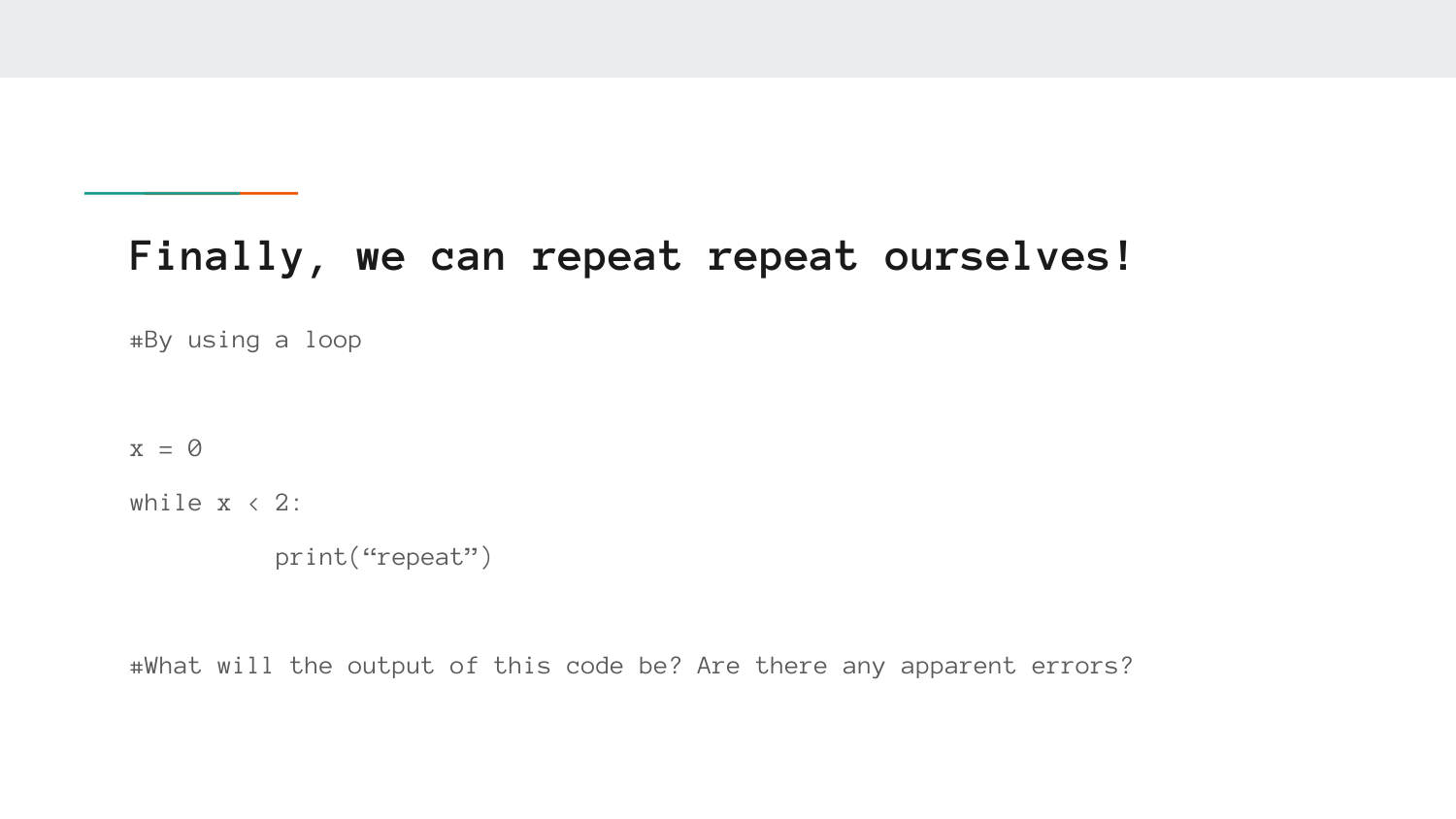

# Finally, we can repeat repeat ourselves!
#By using a loop

x = 0
while x < 2:
	print(“repeat”)

#What will the output of this code be? Are there any apparent errors?